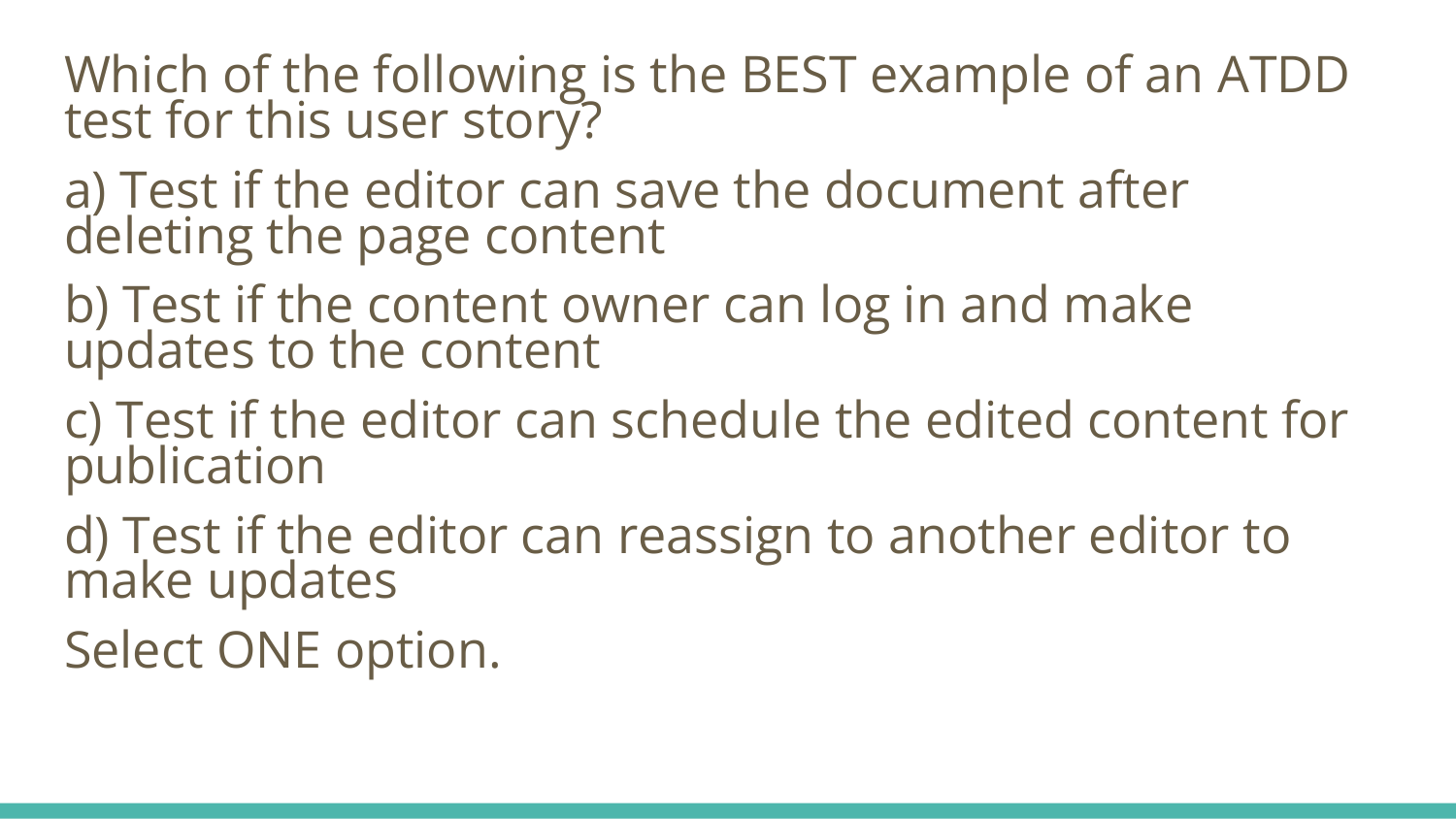

Which of the following is the BEST example of an ATDD test for this user story?
a) Test if the editor can save the document after deleting the page content
b) Test if the content owner can log in and make updates to the content
c) Test if the editor can schedule the edited content for publication
d) Test if the editor can reassign to another editor to make updates
Select ONE option.